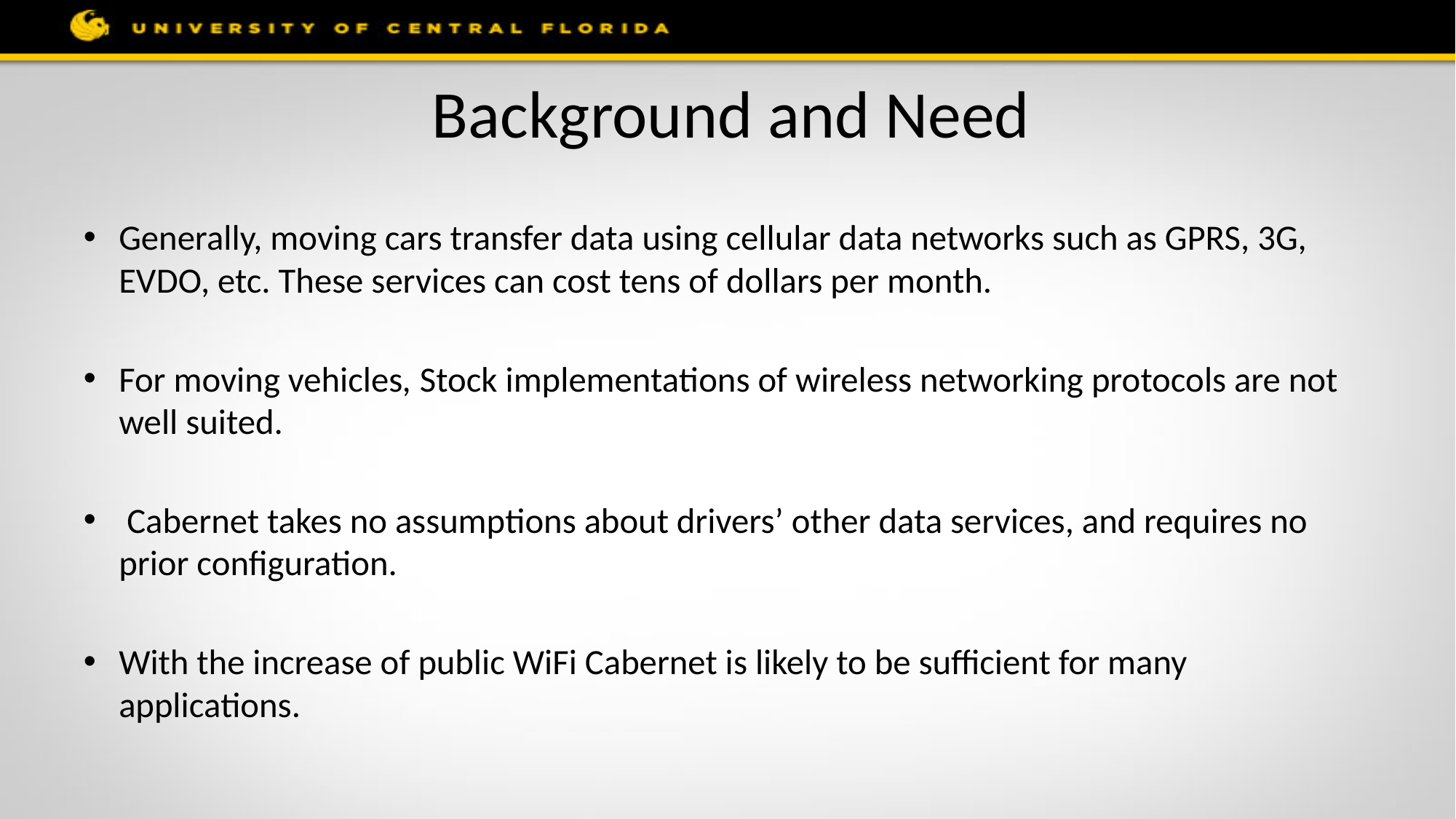

# Background and Need
Generally, moving cars transfer data using cellular data networks such as GPRS, 3G, EVDO, etc. These services can cost tens of dollars per month.

For moving vehicles, Stock implementations of wireless networking protocols are not well suited.

 Cabernet takes no assumptions about drivers’ other data services, and requires no prior configuration.

With the increase of public WiFi Cabernet is likely to be sufficient for many applications.